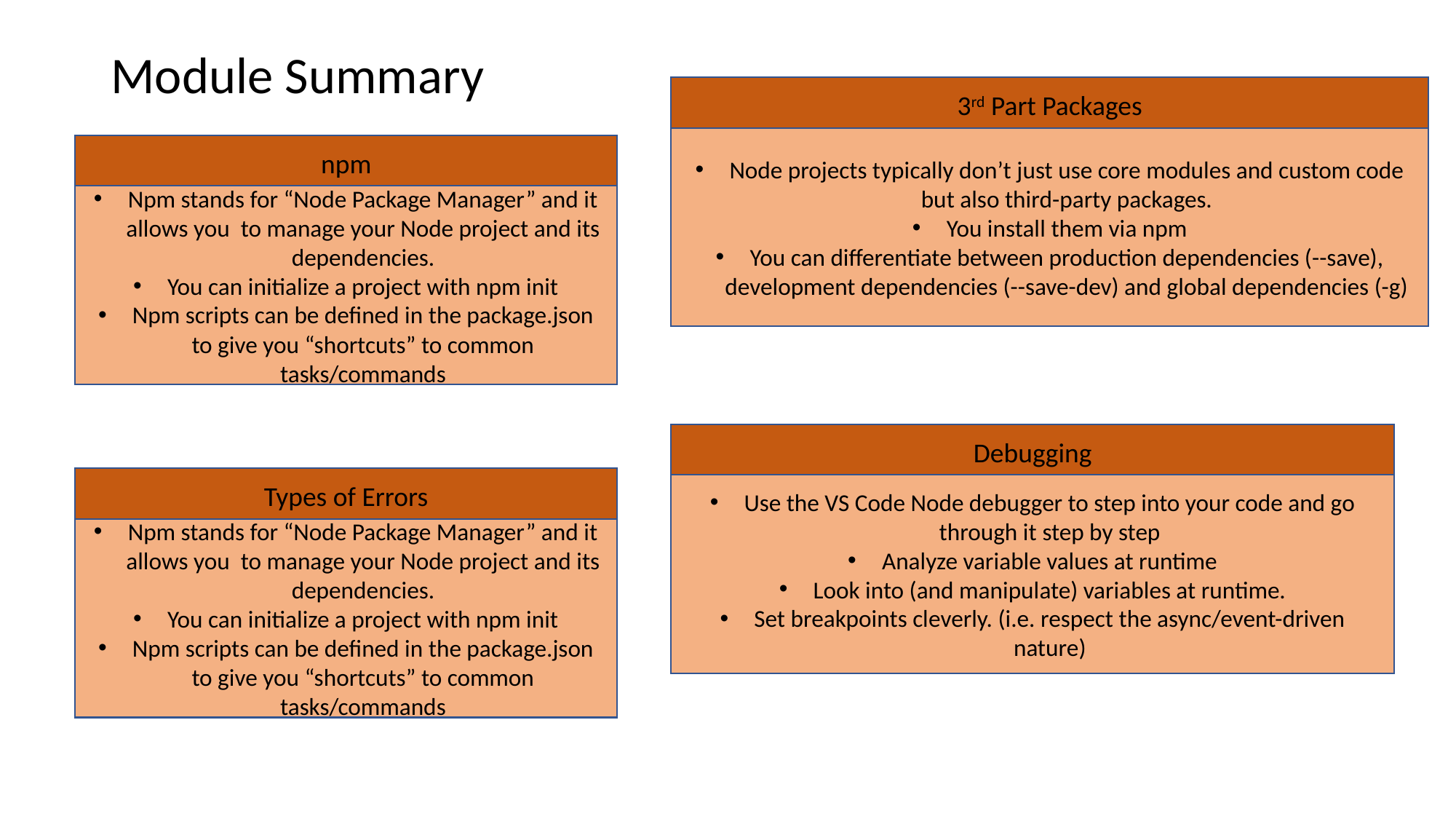

# Module Summary
3rd Part Packages
Node projects typically don’t just use core modules and custom code but also third-party packages.
You install them via npm
You can differentiate between production dependencies (--save), development dependencies (--save-dev) and global dependencies (-g)
npm
Npm stands for “Node Package Manager” and it allows you  to manage your Node project and its dependencies.
You can initialize a project with npm init
Npm scripts can be defined in the package.json to give you “shortcuts” to common tasks/commands
Debugging
Use the VS Code Node debugger to step into your code and go through it step by step
Analyze variable values at runtime
Look into (and manipulate) variables at runtime.
Set breakpoints cleverly. (i.e. respect the async/event-driven nature)
Types of Errors
Npm stands for “Node Package Manager” and it allows you  to manage your Node project and its dependencies.
You can initialize a project with npm init
Npm scripts can be defined in the package.json to give you “shortcuts” to common tasks/commands